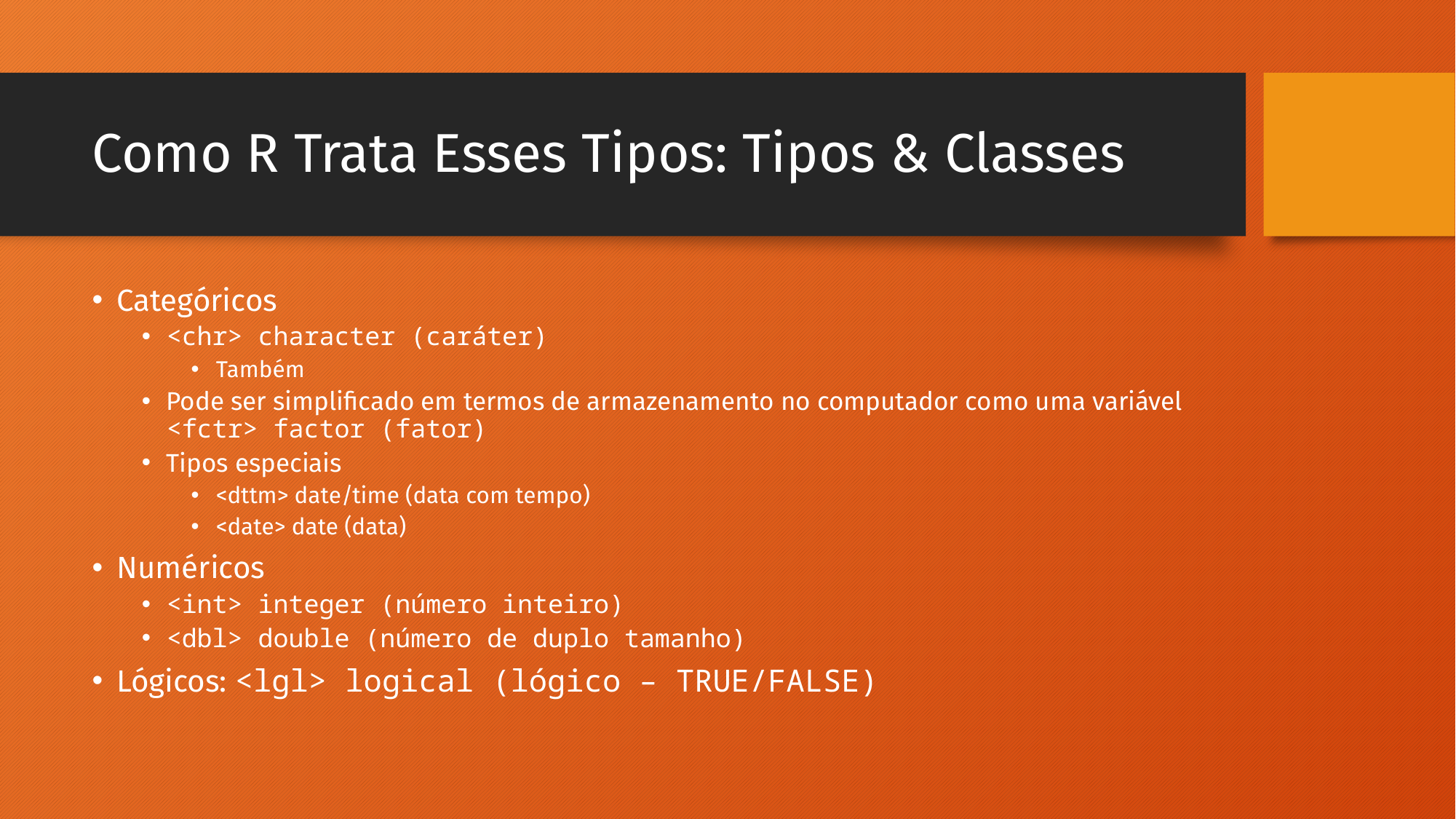

# Como R Trata Esses Tipos: Tipos & Classes
Categóricos
<chr> character (caráter)
Também
Pode ser simplificado em termos de armazenamento no computador como uma variável  <fctr> factor (fator)
Tipos especiais
<dttm> date/time (data com tempo)
<date> date (data)
Numéricos
<int> integer (número inteiro)
<dbl> double (número de duplo tamanho)
Lógicos: <lgl> logical (lógico – TRUE/FALSE)